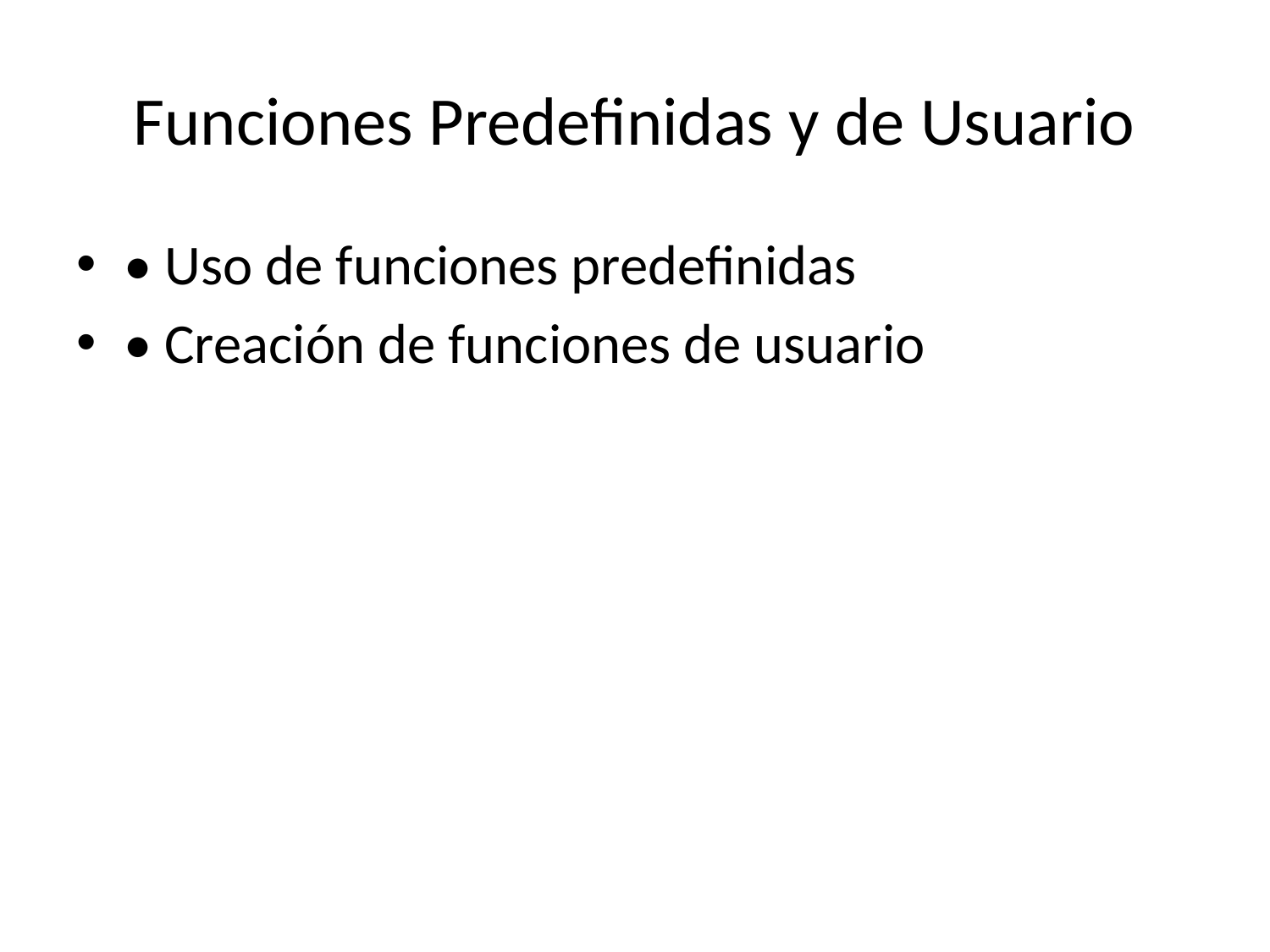

# Funciones Predefinidas y de Usuario
• Uso de funciones predefinidas
• Creación de funciones de usuario